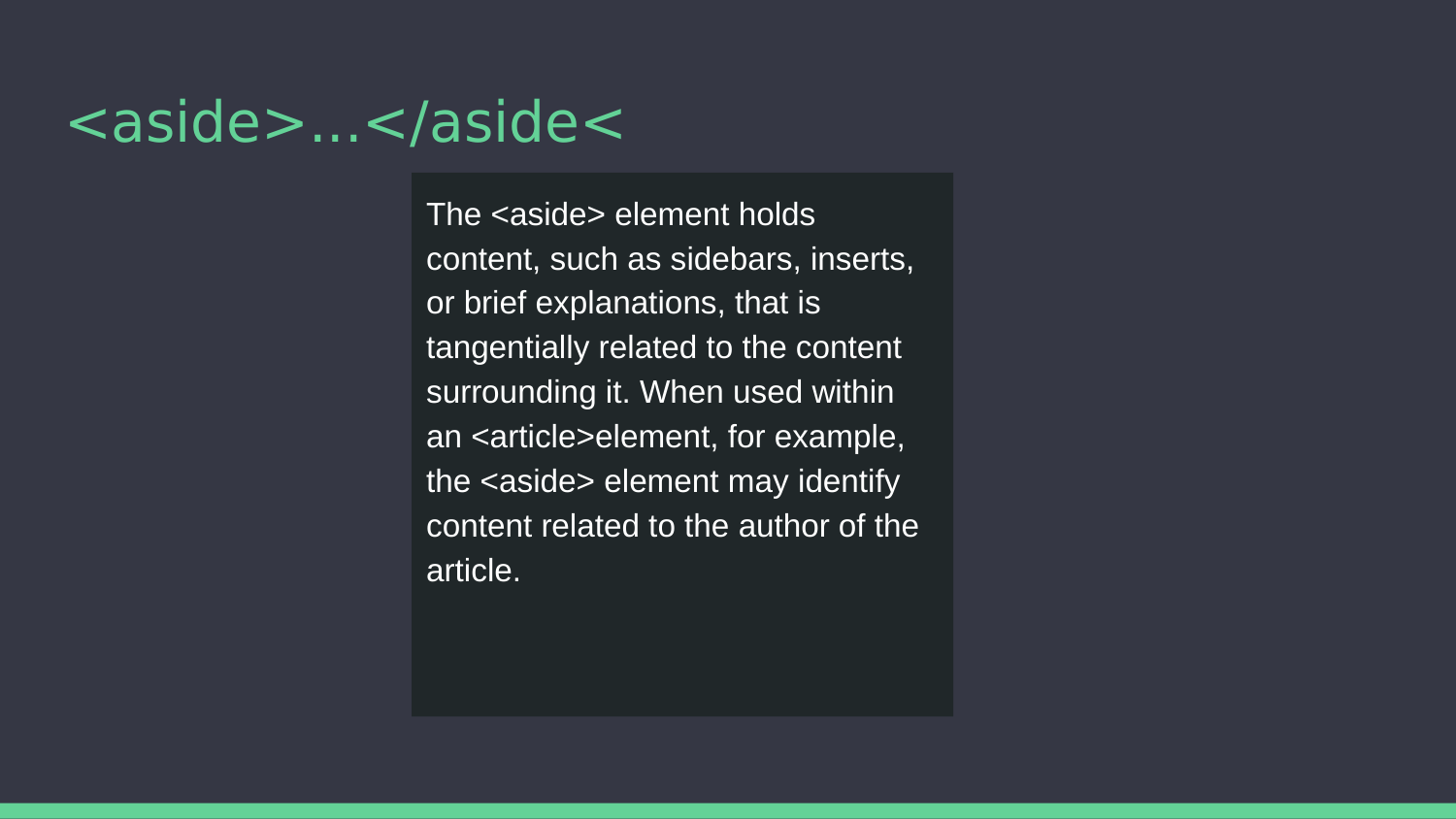

# <aside>...</aside<
The <aside> element holds content, such as sidebars, inserts, or brief explanations, that is tangentially related to the content surrounding it. When used within an <article>element, for example, the <aside> element may identify content related to the author of the article.